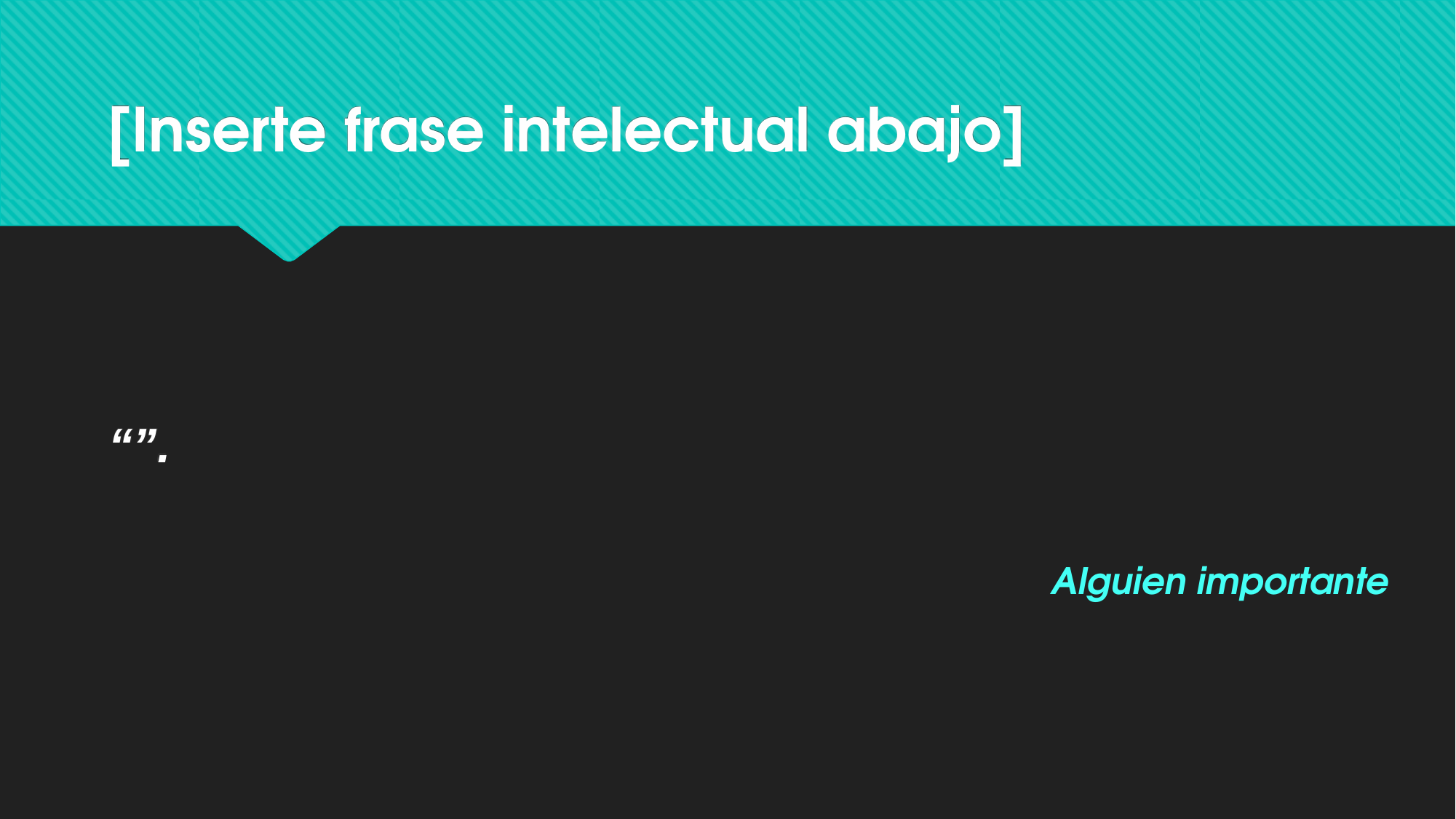

# [Inserte frase intelectual abajo]
“”.

Alguien importante